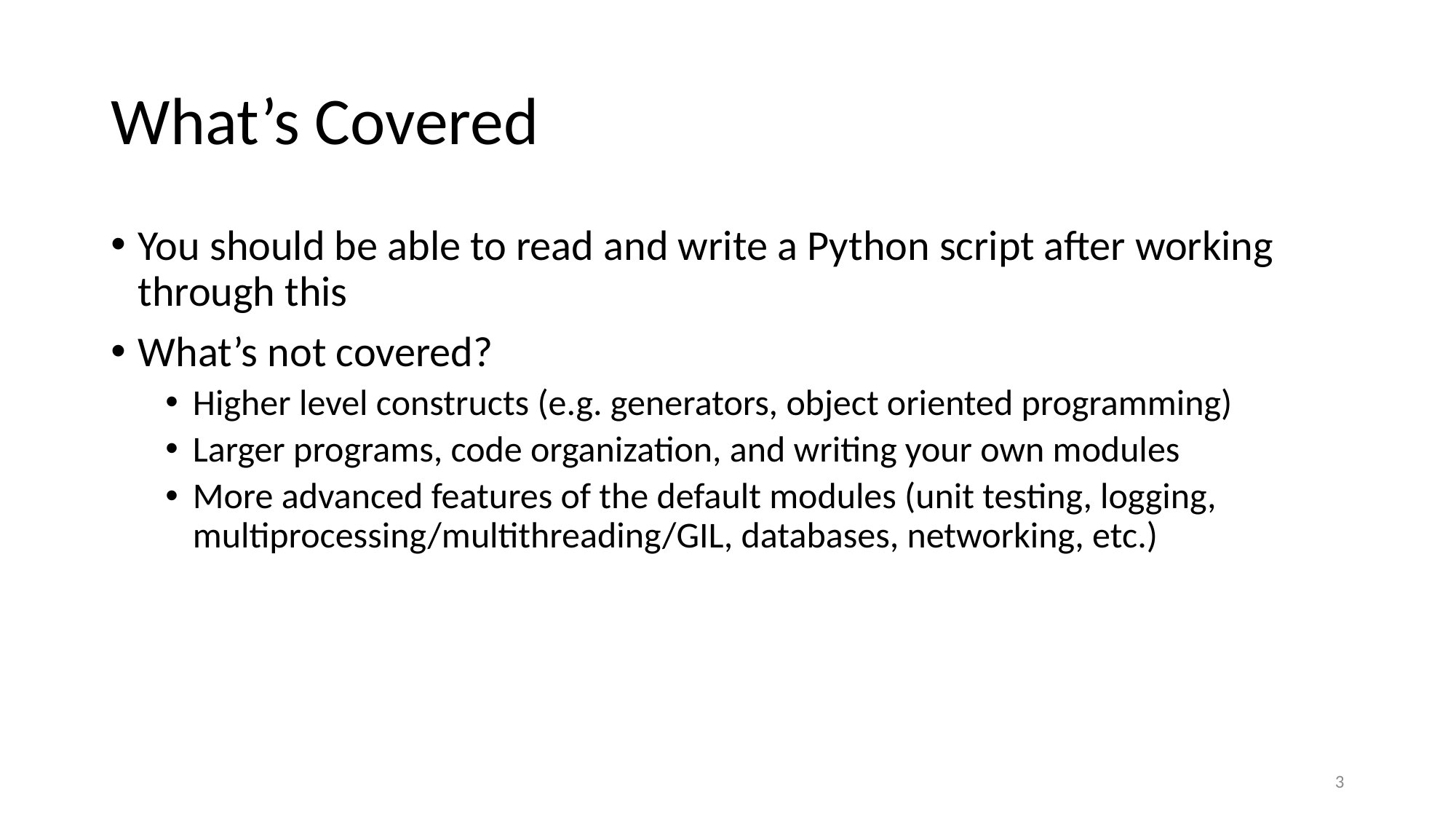

# What’s Covered
You should be able to read and write a Python script after working through this
What’s not covered?
Higher level constructs (e.g. generators, object oriented programming)
Larger programs, code organization, and writing your own modules
More advanced features of the default modules (unit testing, logging, multiprocessing/multithreading/GIL, databases, networking, etc.)
3